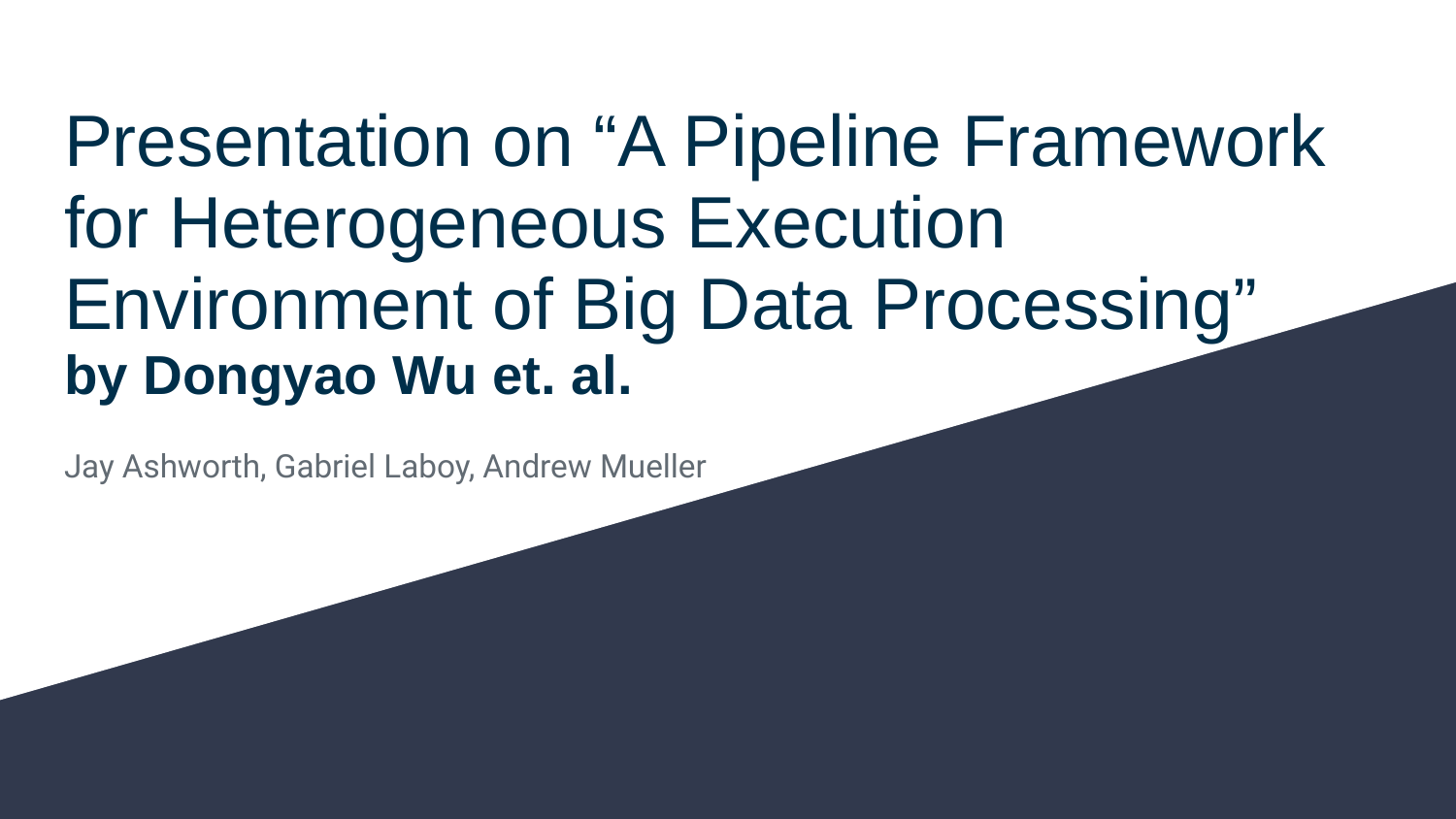

# Presentation on “A Pipeline Framework for Heterogeneous Execution Environment of Big Data Processing”
by Dongyao Wu et. al.
Jay Ashworth, Gabriel Laboy, Andrew Mueller